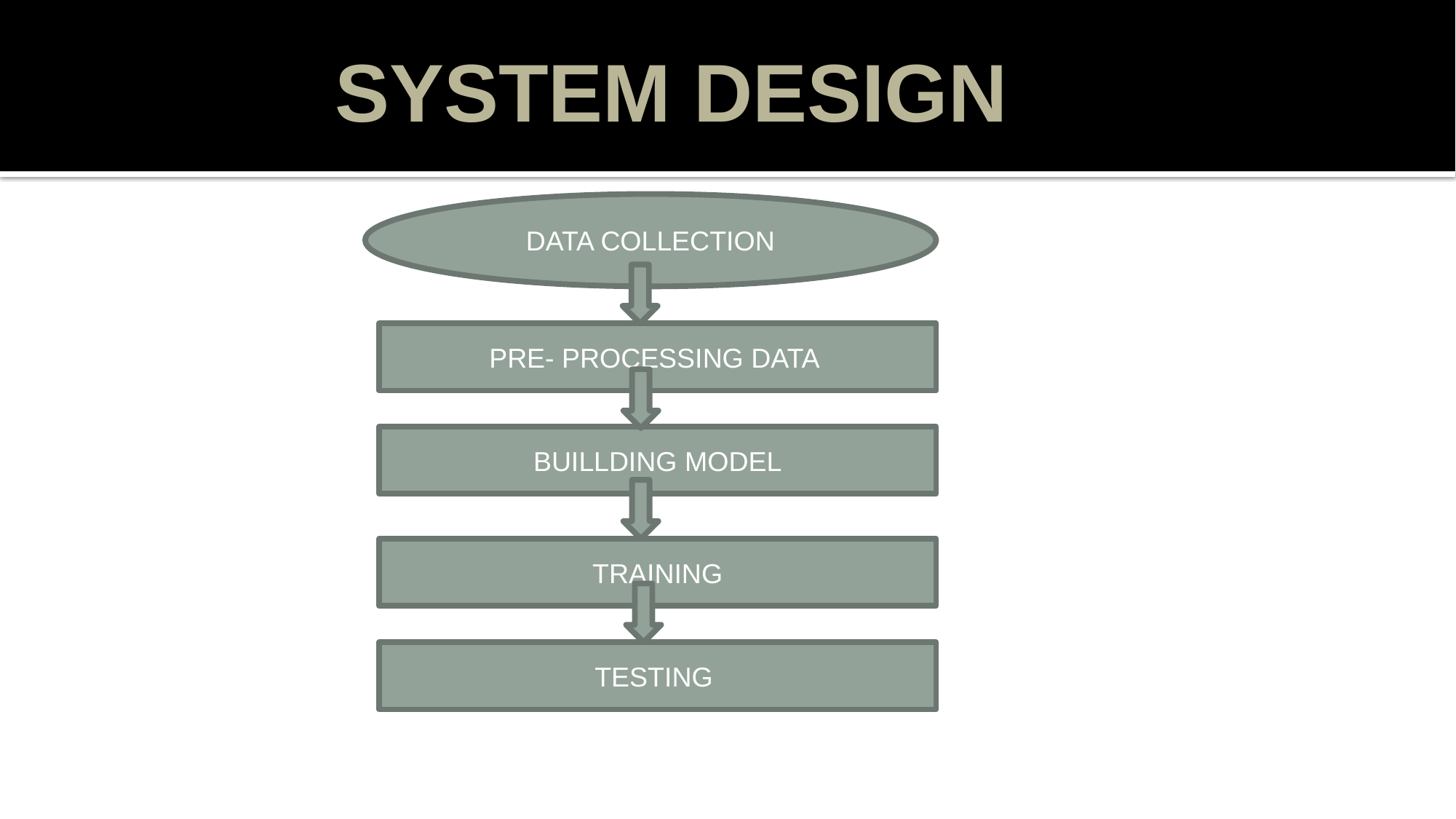

SYSTEM DESIGN
DATA COLLECTION

PRE- PROCESSING DATA

BUILLDING MODEL

TRAINING

TESTING